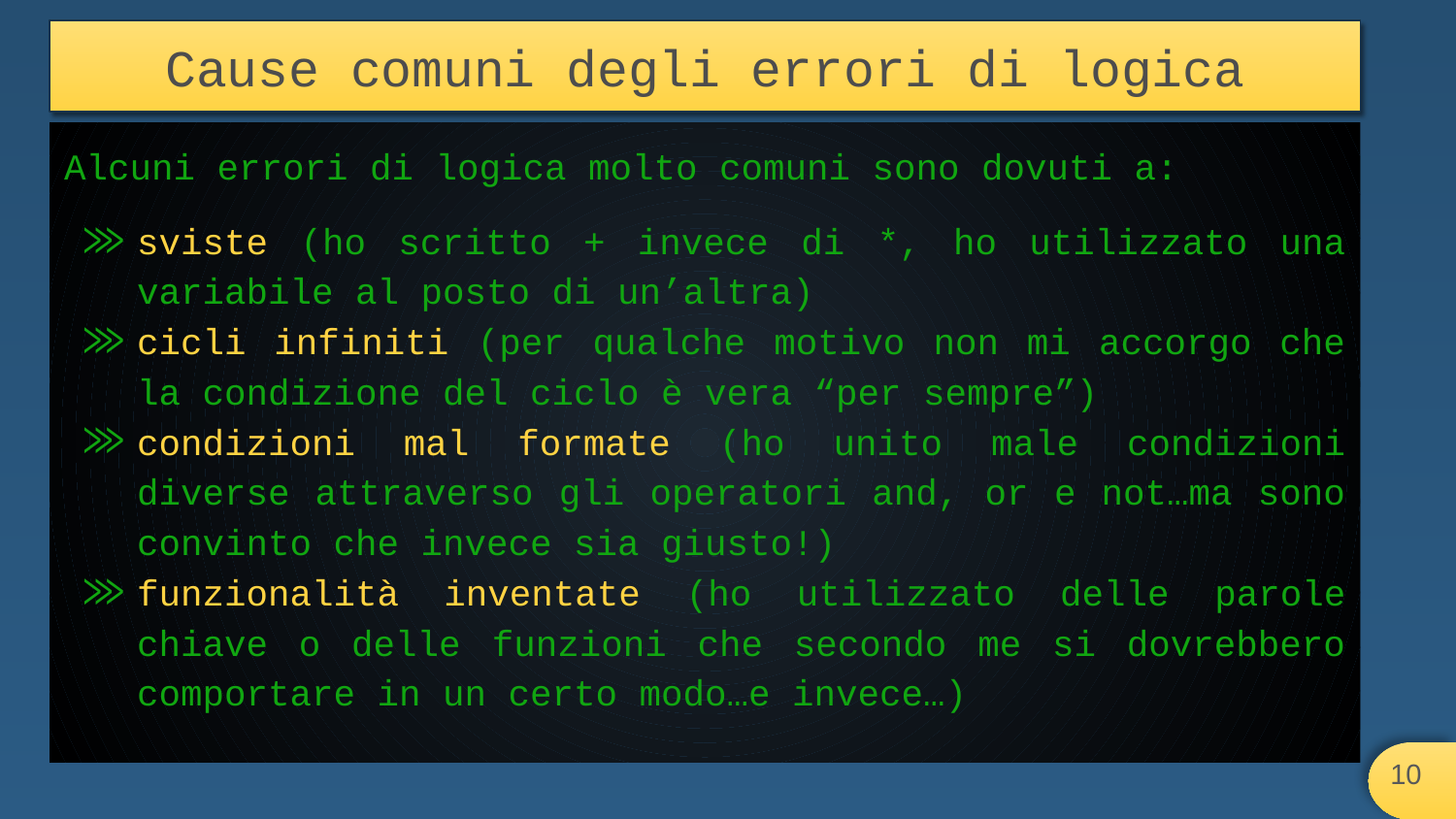

# Cause comuni degli errori di logica
Alcuni errori di logica molto comuni sono dovuti a:
sviste (ho scritto + invece di *, ho utilizzato una variabile al posto di un’altra)
cicli infiniti (per qualche motivo non mi accorgo che la condizione del ciclo è vera “per sempre”)
condizioni mal formate (ho unito male condizioni diverse attraverso gli operatori and, or e not…ma sono convinto che invece sia giusto!)
funzionalità inventate (ho utilizzato delle parole chiave o delle funzioni che secondo me si dovrebbero comportare in un certo modo…e invece…)
10